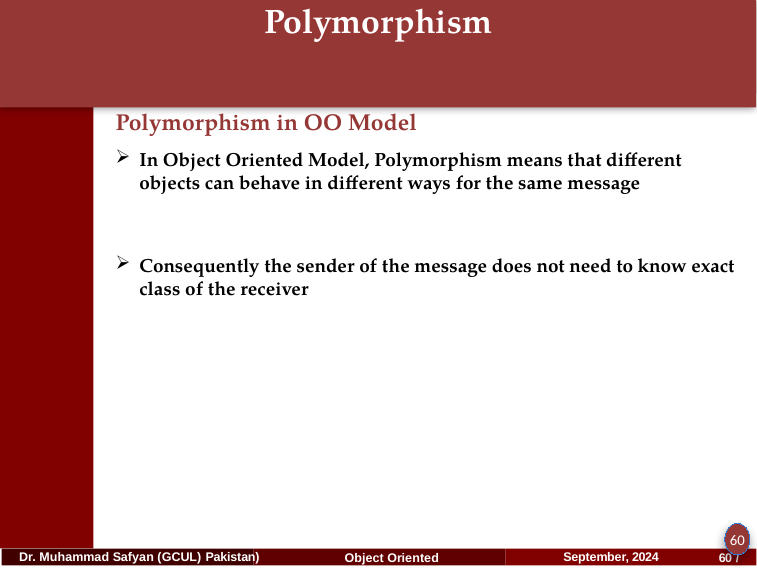

# Polymorphism
Polymorphism in OO Model
In Object Oriented Model, Polymorphism means that different objects can behave in different ways for the same message

Consequently the sender of the message does not need to know exact class of the receiver
60